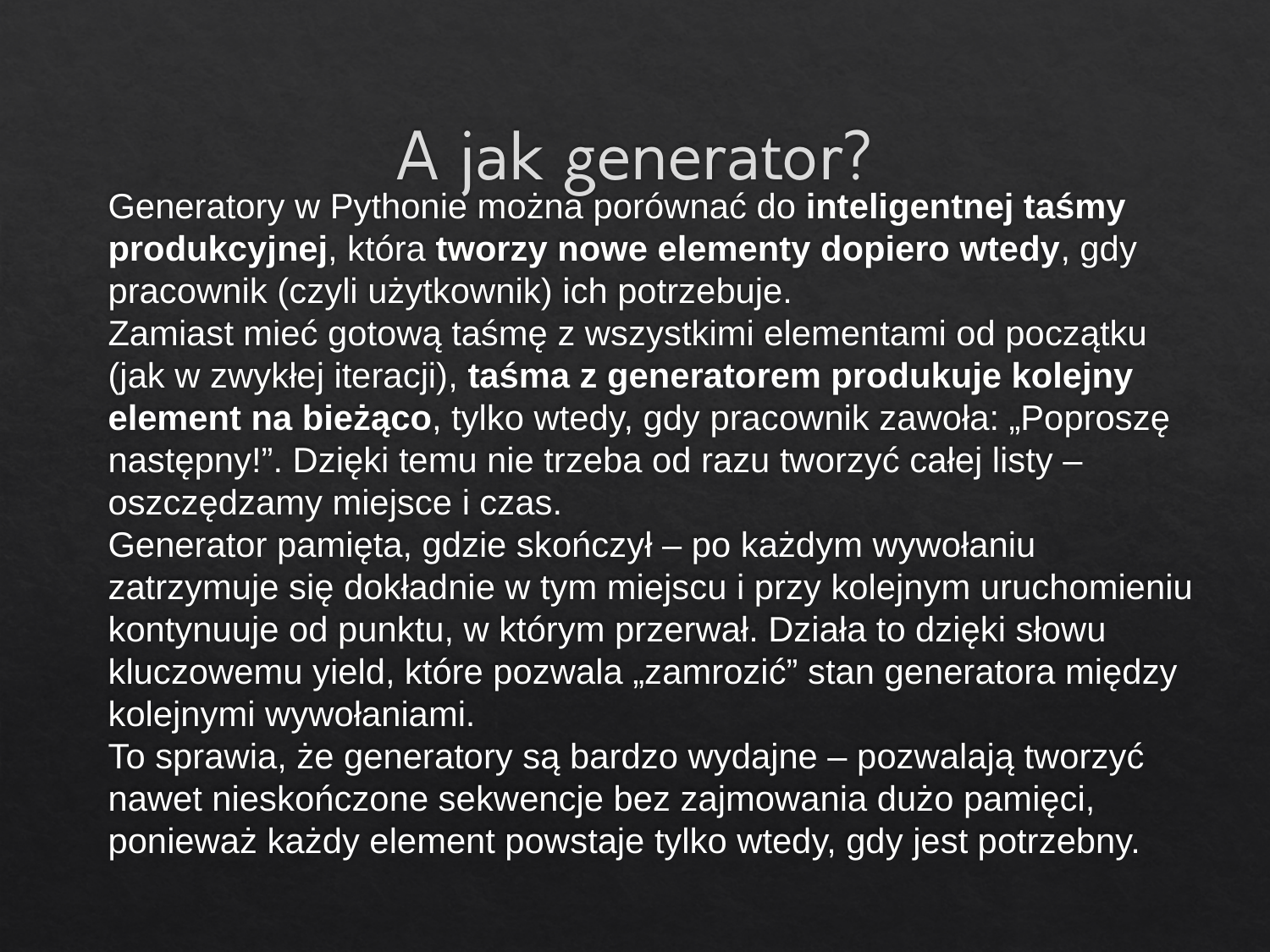

# A jak generator?
Generatory w Pythonie można porównać do inteligentnej taśmy produkcyjnej, która tworzy nowe elementy dopiero wtedy, gdy pracownik (czyli użytkownik) ich potrzebuje.
Zamiast mieć gotową taśmę z wszystkimi elementami od początku (jak w zwykłej iteracji), taśma z generatorem produkuje kolejny element na bieżąco, tylko wtedy, gdy pracownik zawoła: „Poproszę następny!”. Dzięki temu nie trzeba od razu tworzyć całej listy – oszczędzamy miejsce i czas.
Generator pamięta, gdzie skończył – po każdym wywołaniu zatrzymuje się dokładnie w tym miejscu i przy kolejnym uruchomieniu kontynuuje od punktu, w którym przerwał. Działa to dzięki słowu kluczowemu yield, które pozwala „zamrozić” stan generatora między kolejnymi wywołaniami.
To sprawia, że generatory są bardzo wydajne – pozwalają tworzyć nawet nieskończone sekwencje bez zajmowania dużo pamięci, ponieważ każdy element powstaje tylko wtedy, gdy jest potrzebny.